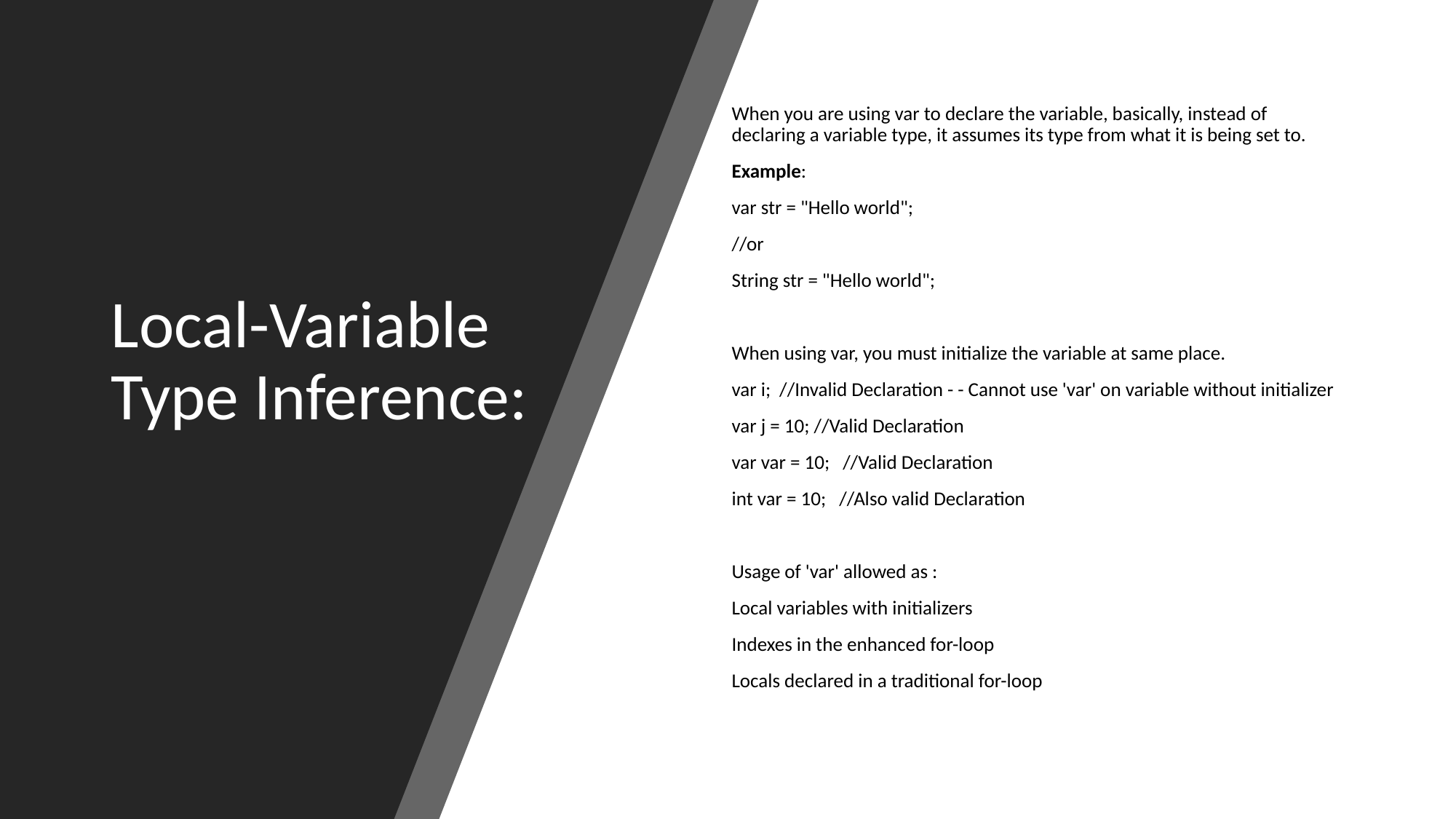

# Local-Variable Type Inference:
When you are using var to declare the variable, basically, instead of declaring a variable type, it assumes its type from what it is being set to.
Example:
var str = "Hello world";
//or
String str = "Hello world";

When using var, you must initialize the variable at same place.
var i;  //Invalid Declaration - - Cannot use 'var' on variable without initializer
var j = 10; //Valid Declaration
var var = 10;   //Valid Declaration
int var = 10;   //Also valid Declaration

Usage of 'var' allowed as :
Local variables with initializers
Indexes in the enhanced for-loop
Locals declared in a traditional for-loop